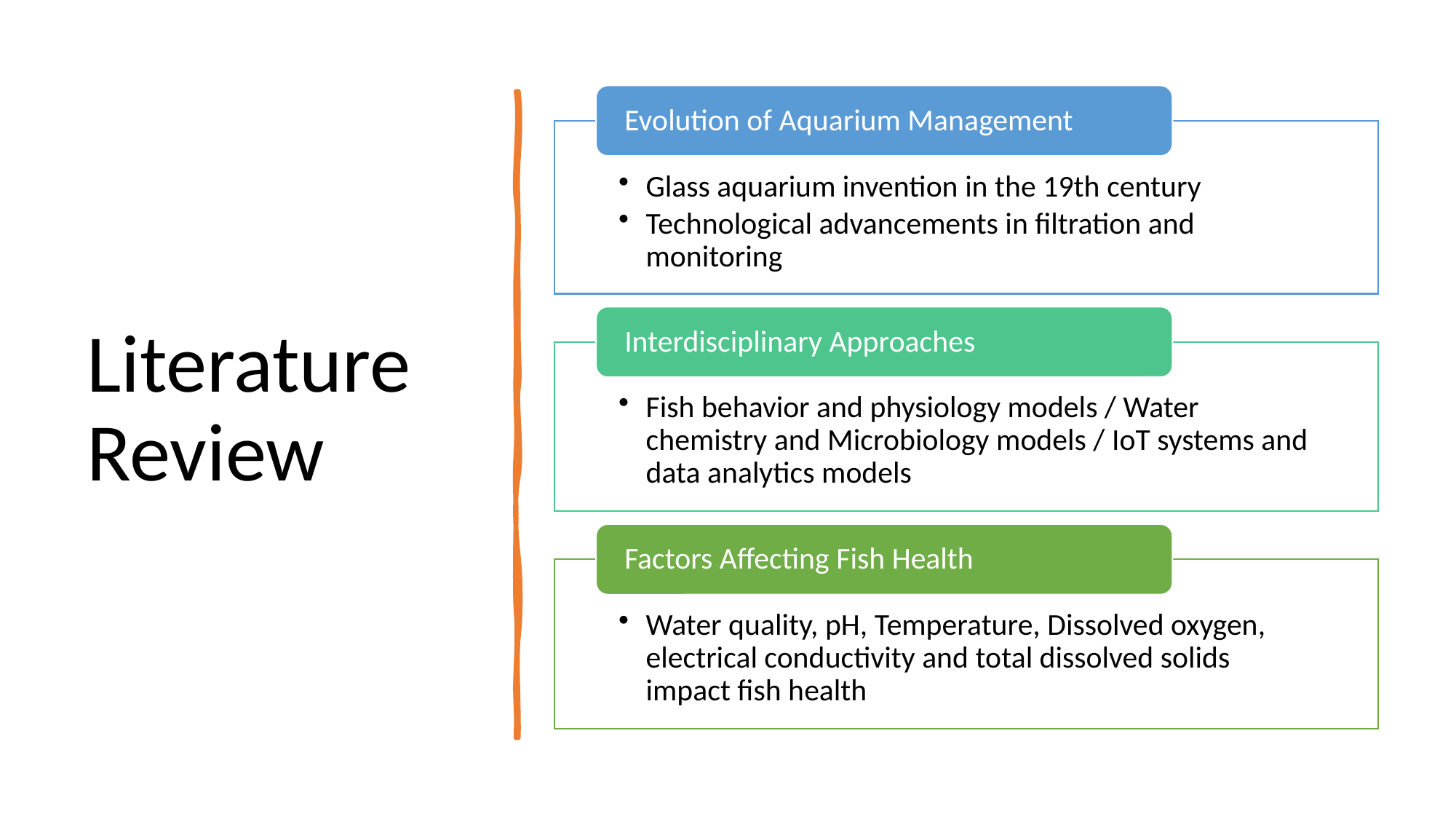

Glass aquarium invention in the 19th century
Technological advancements in filtration and monitoring
Evolution of Aquarium Management
Fish behavior and physiology models / Water chemistry and Microbiology models / IoT systems and data analytics models
Interdisciplinary Approaches
Water quality, pH, Temperature, Dissolved oxygen, electrical conductivity and total dissolved solids impact fish health
Factors Affecting Fish Health
# Literature Review

3